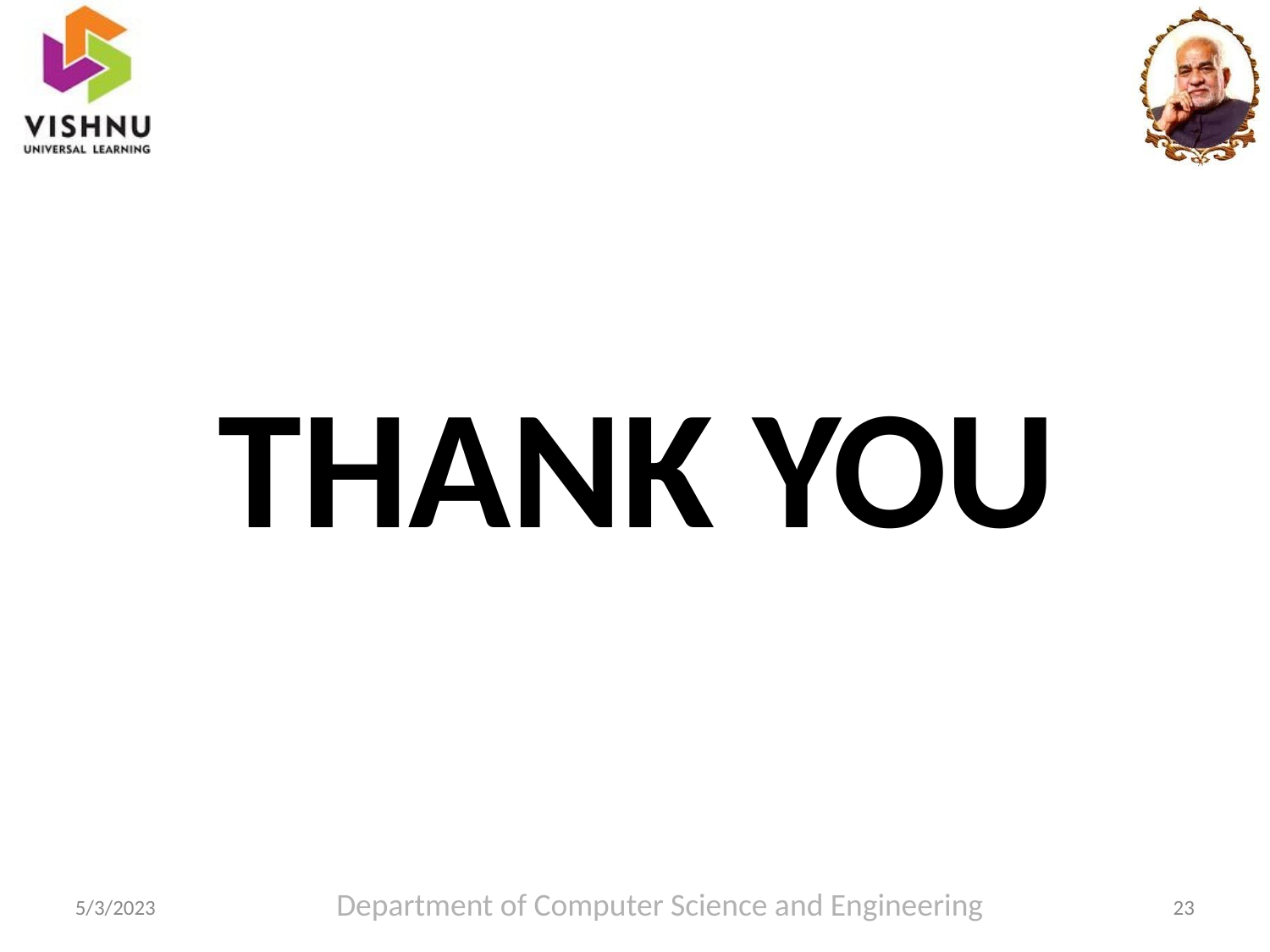

# THANK YOU
Department of Computer Science and Engineering
23
5/3/2023